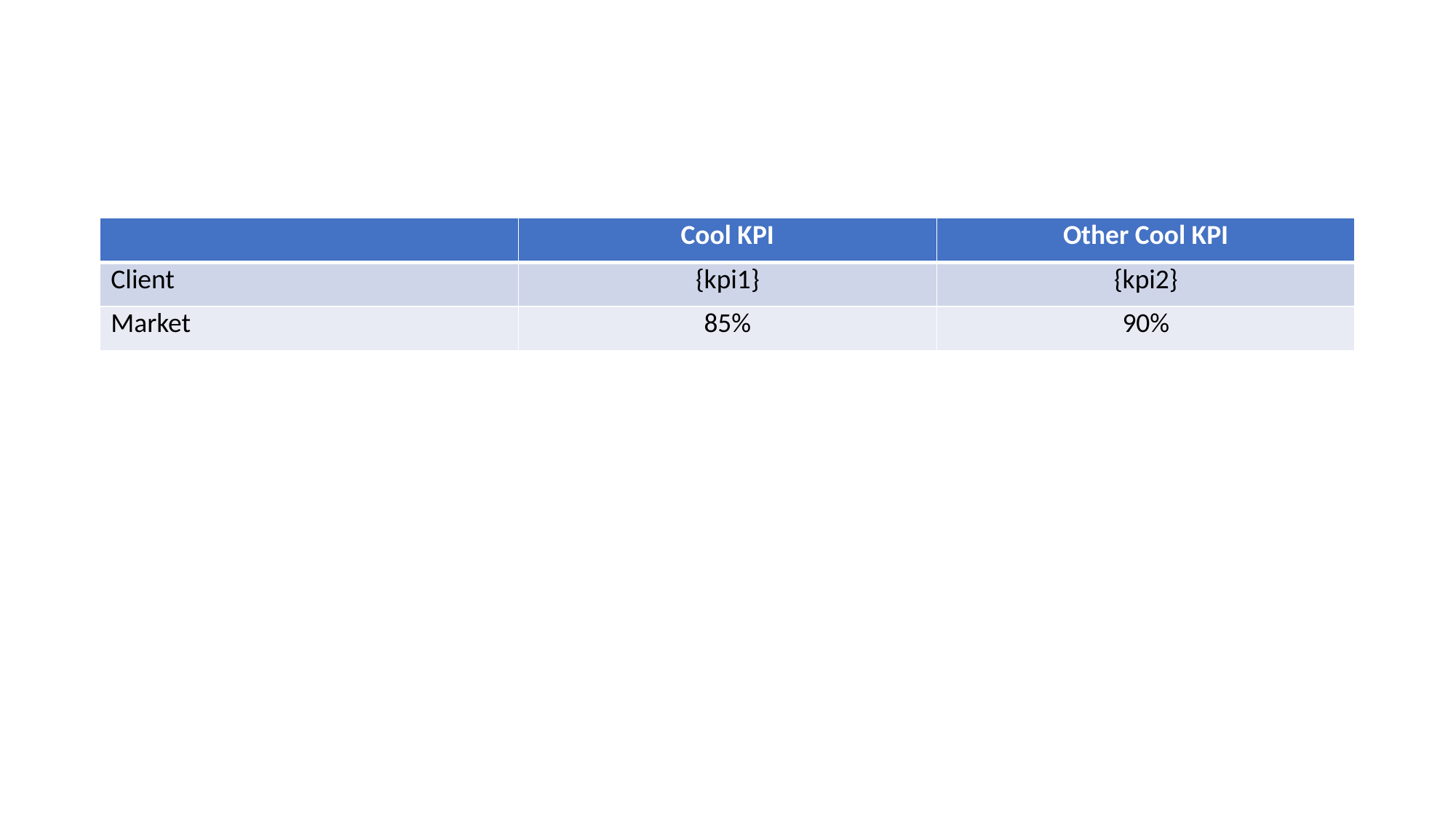

#
|  | Cool KPI | Other Cool KPI |
| --- | --- | --- |
| Client | {kpi1} | {kpi2} |
| Market | 85% | 90% |